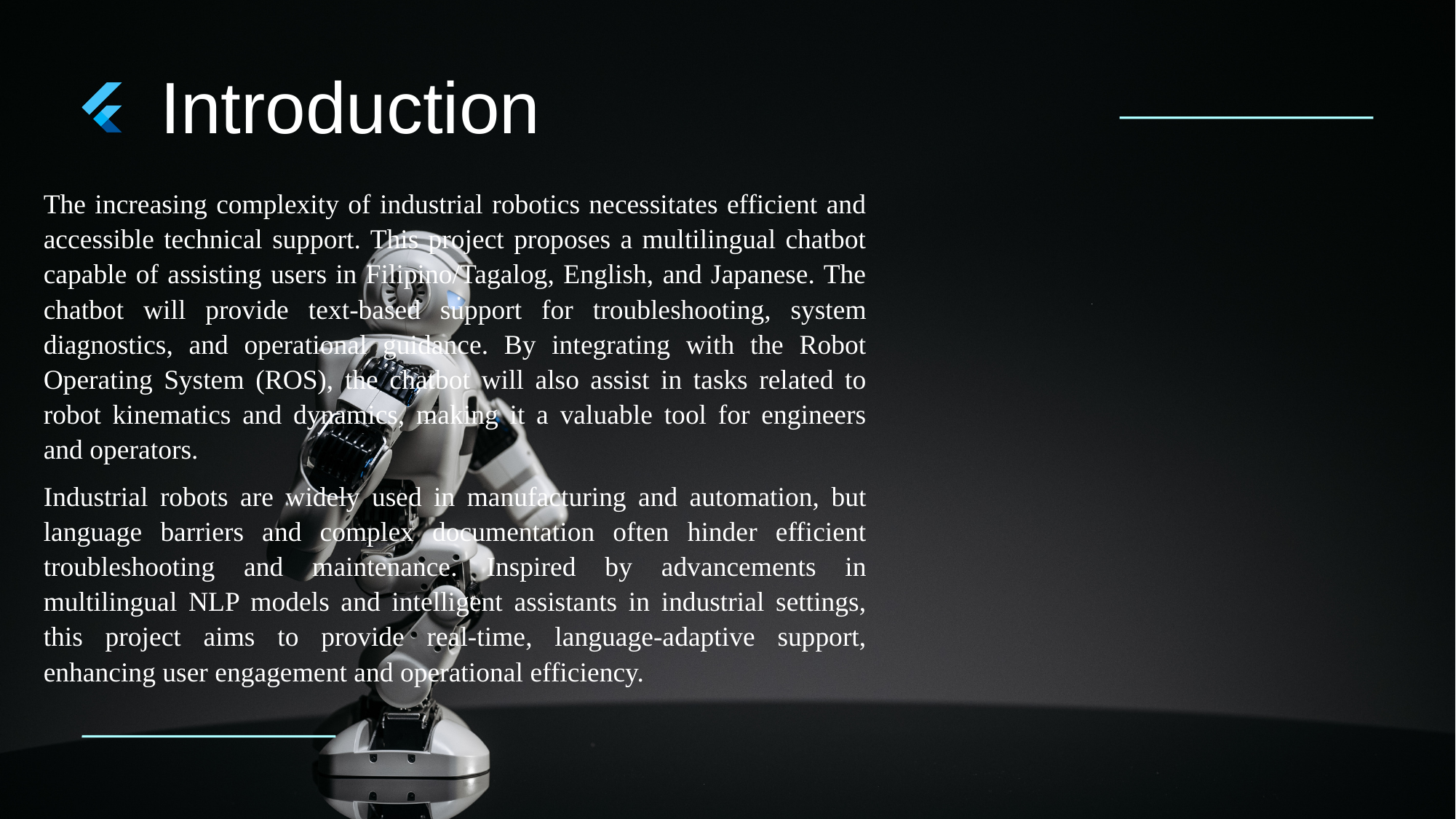

Introduction

The increasing complexity of industrial robotics necessitates efficient and accessible technical support. This project proposes a multilingual chatbot capable of assisting users in Filipino/Tagalog, English, and Japanese. The chatbot will provide text-based support for troubleshooting, system diagnostics, and operational guidance. By integrating with the Robot Operating System (ROS), the chatbot will also assist in tasks related to robot kinematics and dynamics, making it a valuable tool for engineers and operators.
Industrial robots are widely used in manufacturing and automation, but language barriers and complex documentation often hinder efficient troubleshooting and maintenance. Inspired by advancements in multilingual NLP models and intelligent assistants in industrial settings, this project aims to provide real-time, language-adaptive support, enhancing user engagement and operational efficiency.